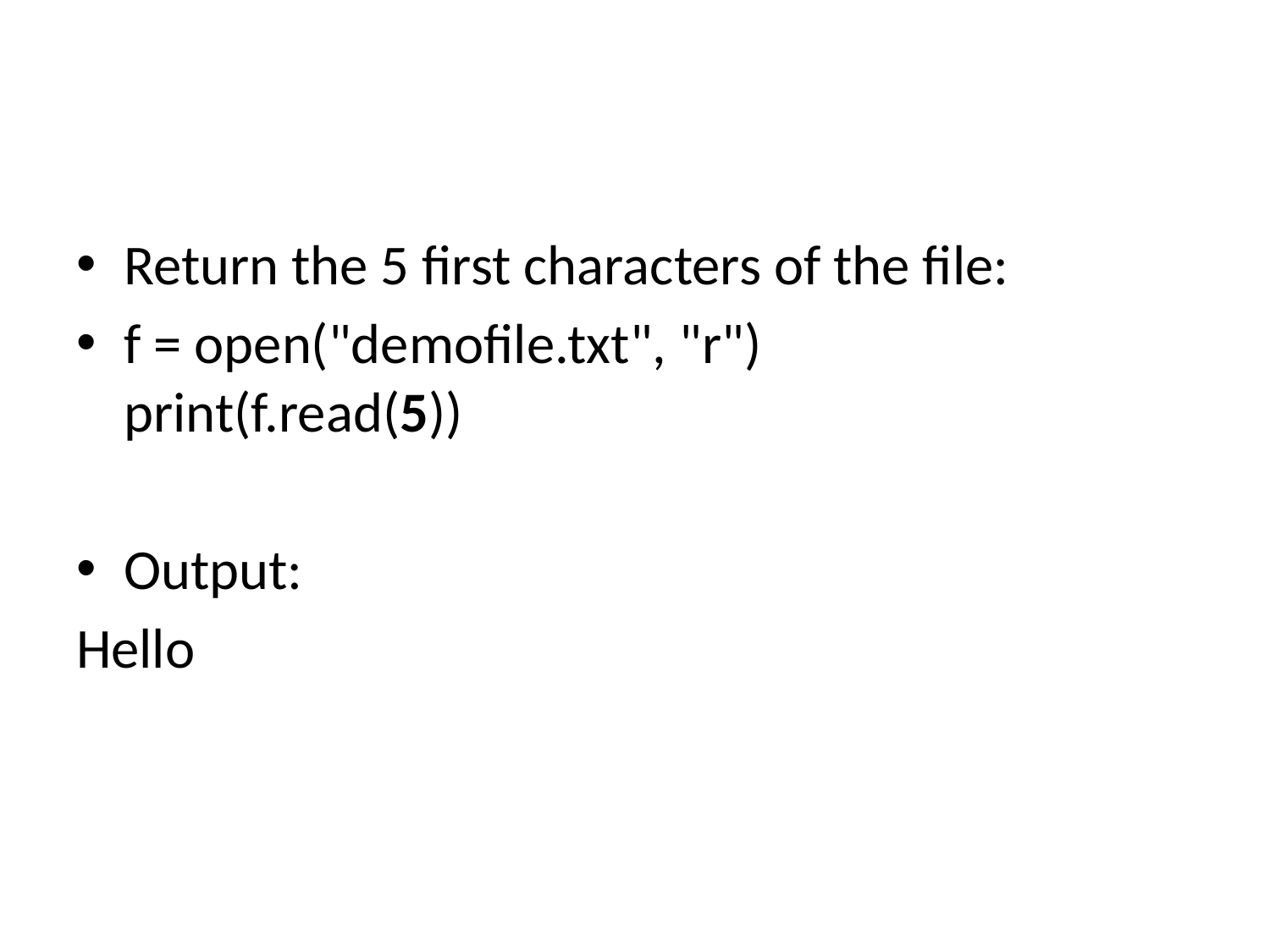

#
Return the 5 first characters of the file:
f = open("demofile.txt", "r")
print(f.read(5))

Output:
Hello